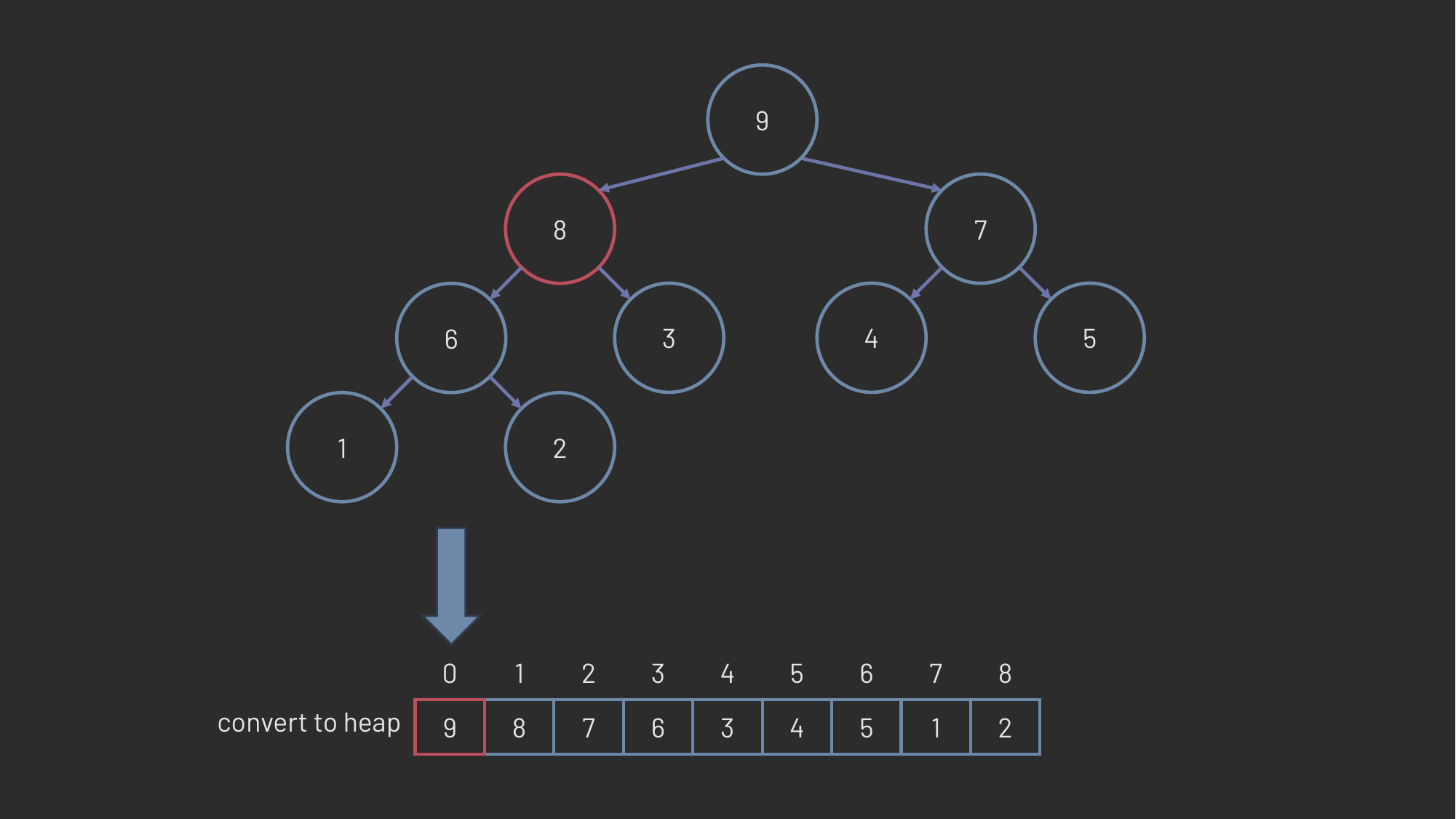

9
7
8
3
4
5
6
1
2

| 0 | 1 | 2 | 3 | 4 | 5 | 6 | 7 | 8 |
| --- | --- | --- | --- | --- | --- | --- | --- | --- |
| 9 | 8 | 7 | 6 | 3 | 4 | 5 | 1 | 2 |
convert to heap